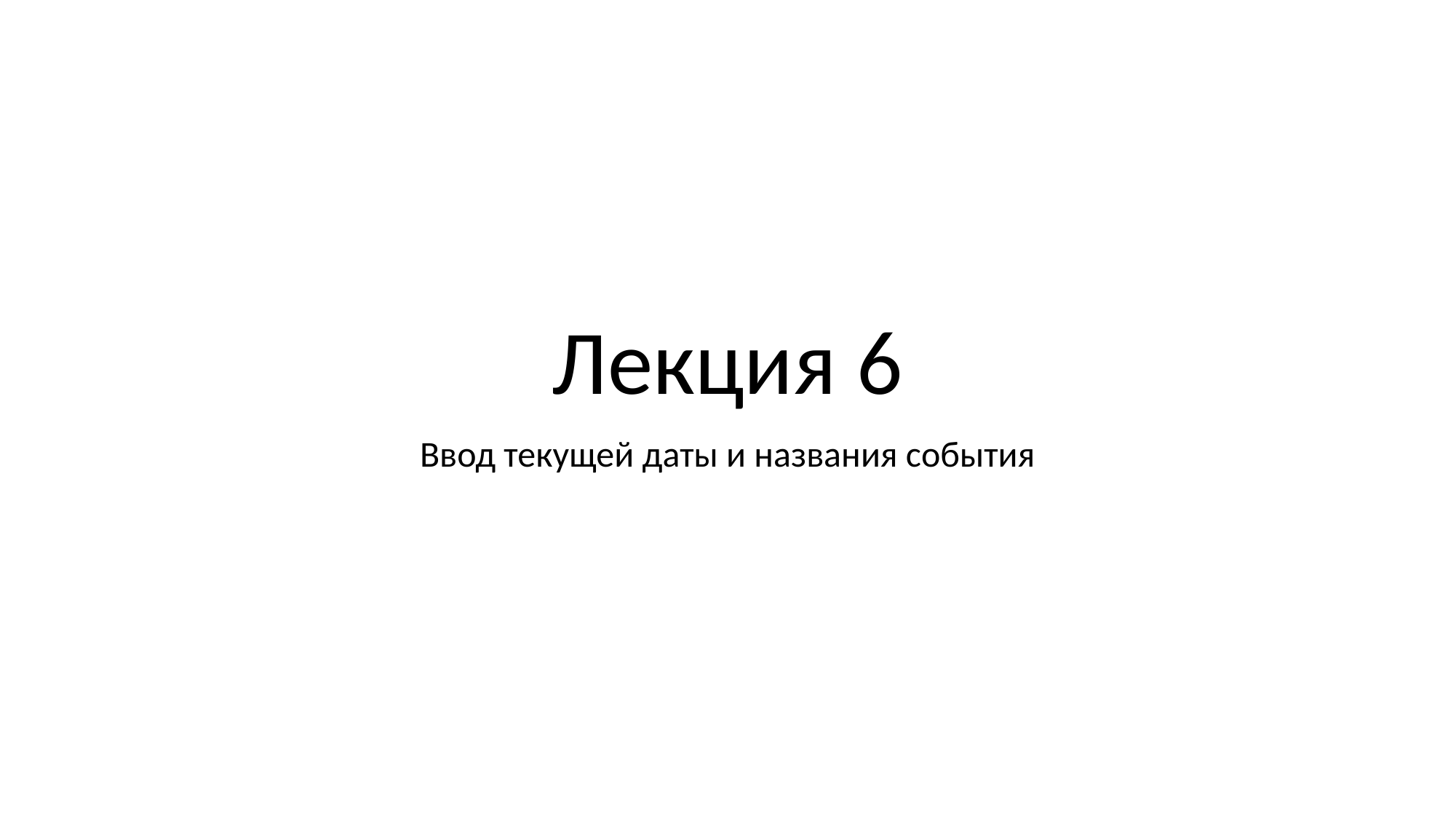

# Лекция 6
Ввод текущей даты и названия события